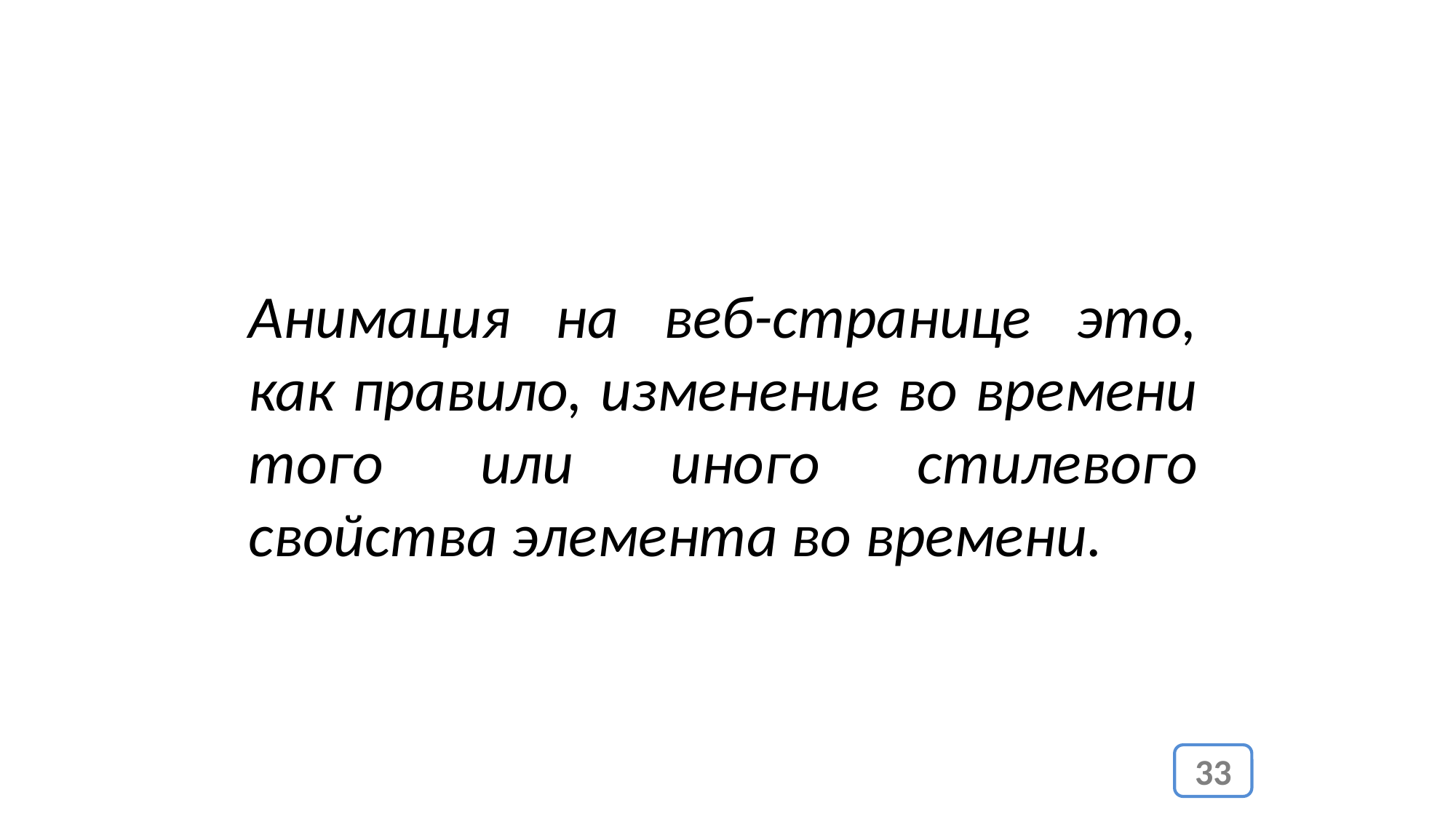

Анимация на веб-странице это, как правило, изменение во времени того или иного стилевого свойства элемента во времени.
33